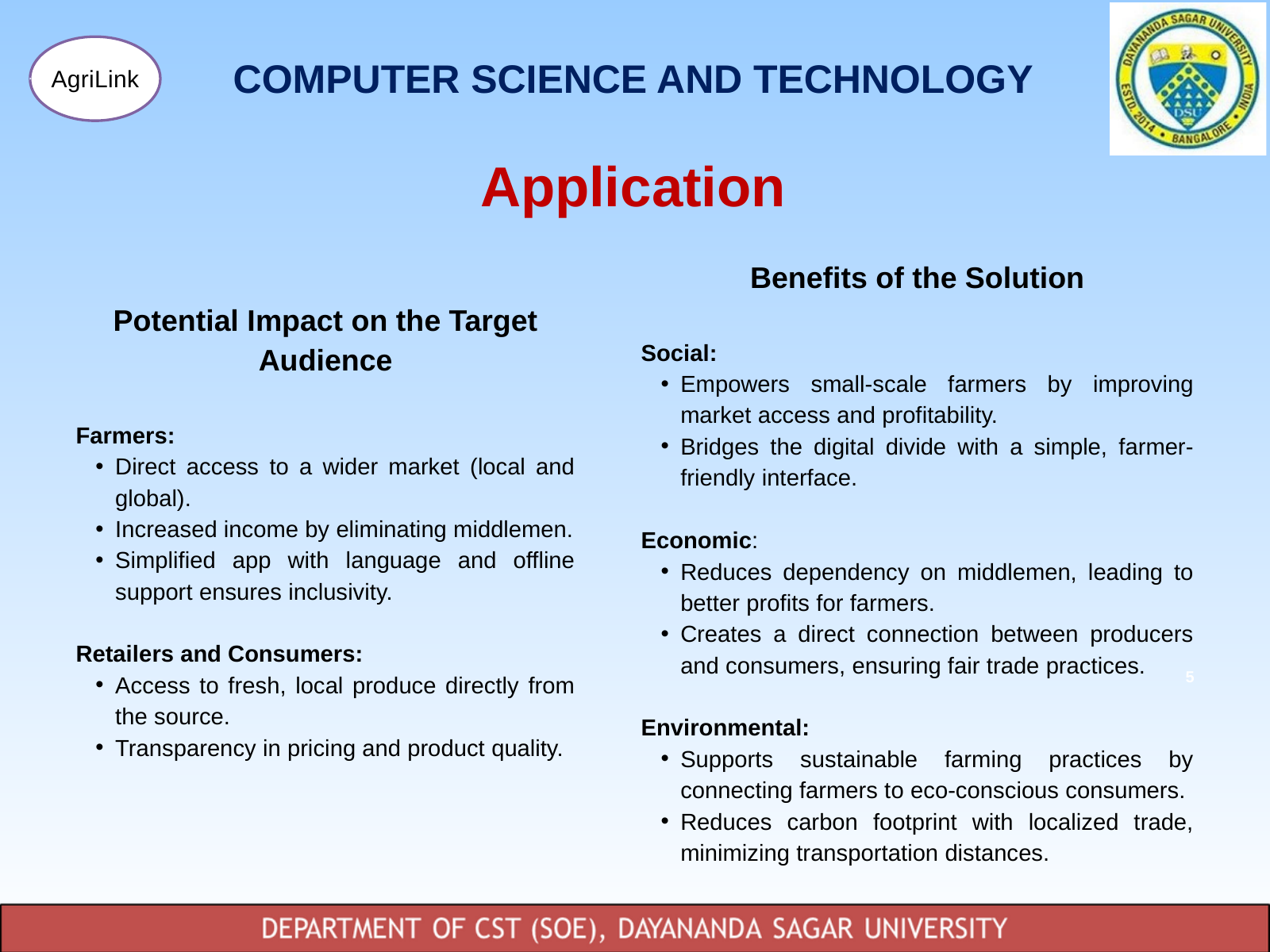

AgriLink

COMPUTER SCIENCE AND TECHNOLOGY
Application
Benefits of the Solution

Social:
Empowers small-scale farmers by improving market access and profitability.
Bridges the digital divide with a simple, farmer-friendly interface.

Economic:
Reduces dependency on middlemen, leading to better profits for farmers.
Creates a direct connection between producers and consumers, ensuring fair trade practices.

Environmental:
Supports sustainable farming practices by connecting farmers to eco-conscious consumers.
Reduces carbon footprint with localized trade, minimizing transportation distances.
Potential Impact on the Target Audience

Farmers:
Direct access to a wider market (local and global).
Increased income by eliminating middlemen.
Simplified app with language and offline support ensures inclusivity.

Retailers and Consumers:
Access to fresh, local produce directly from the source.
Transparency in pricing and product quality.

5